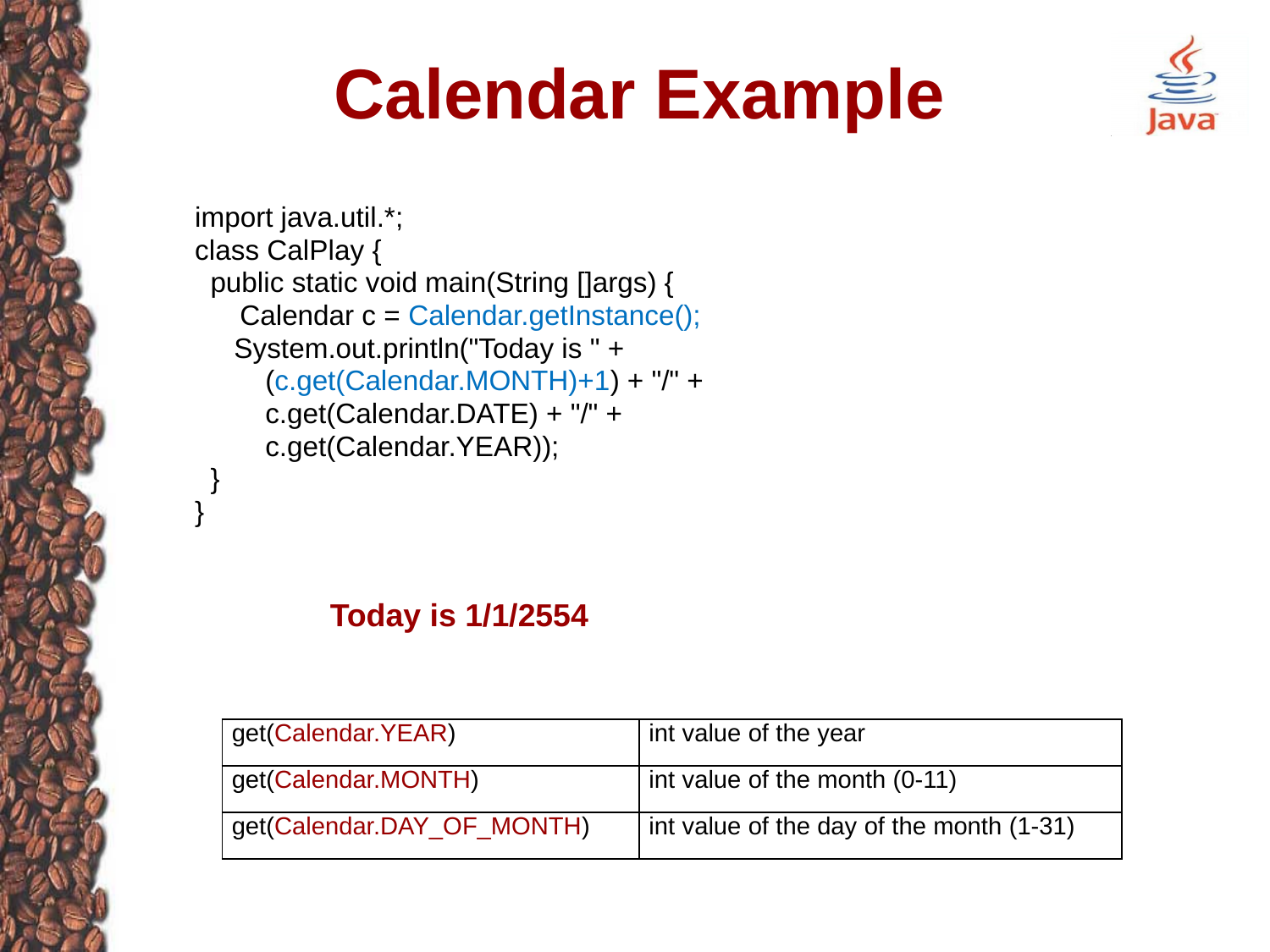

# Calendar Example
import java.util.*;
class CalPlay {
  public static void main(String []args) {
  	Calendar c = Calendar.getInstance();
     System.out.println("Today is " +
         (c.get(Calendar.MONTH)+1) + "/" +
         c.get(Calendar.DATE) + "/" +
         c.get(Calendar.YEAR));
  }
}

Today is 1/1/2554
| get(Calendar.YEAR) | int value of the year |
| --- | --- |
| get(Calendar.MONTH) | int value of the month (0-11) |
| get(Calendar.DAY\_OF\_MONTH) | int value of the day of the month (1-31) |